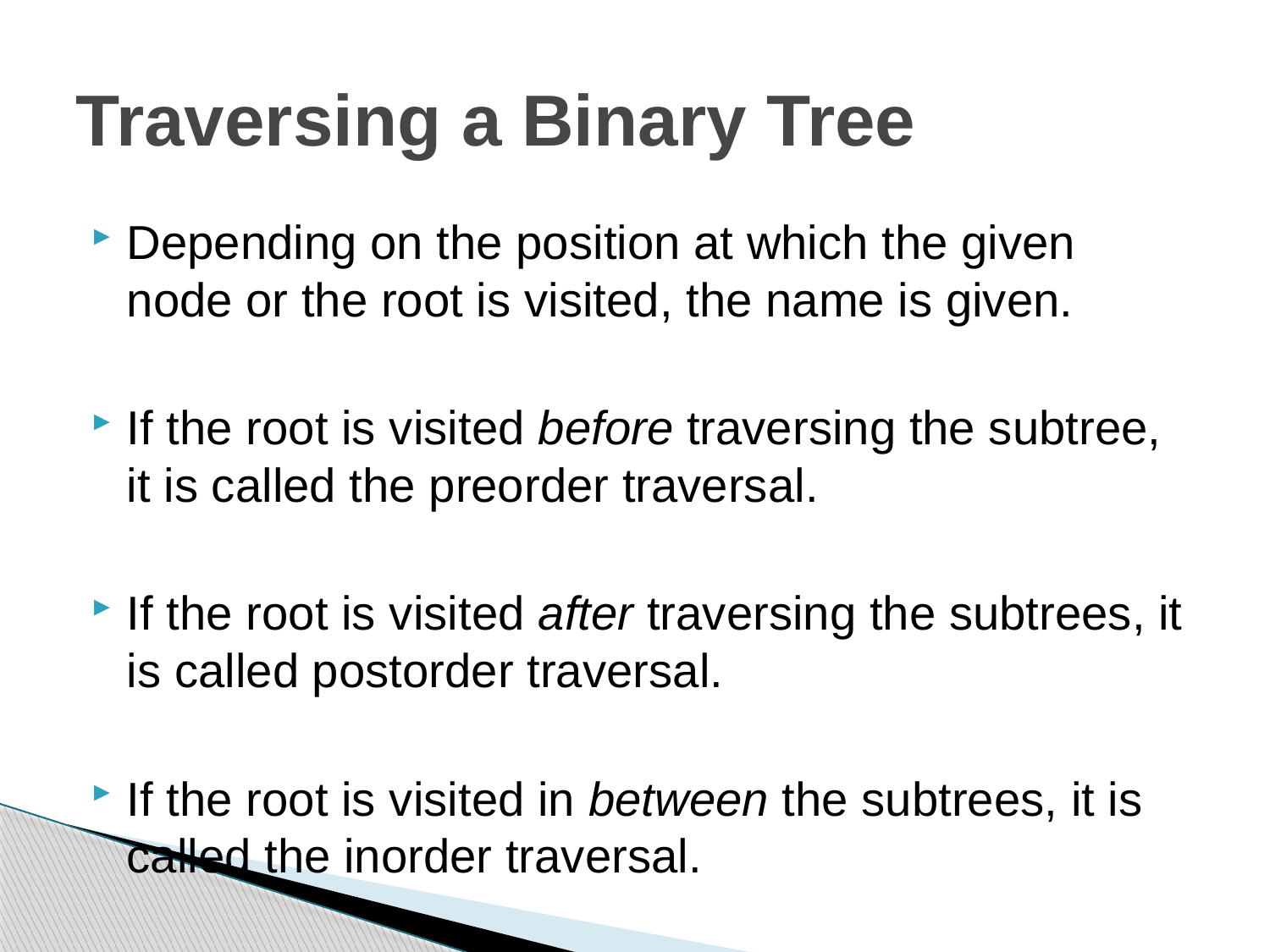

# Traversing a Binary Tree
Depending on the position at which the given node or the root is visited, the name is given.

If the root is visited before traversing the subtree, it is called the preorder traversal.

If the root is visited after traversing the subtrees, it is called postorder traversal.

If the root is visited in between the subtrees, it is called the inorder traversal.